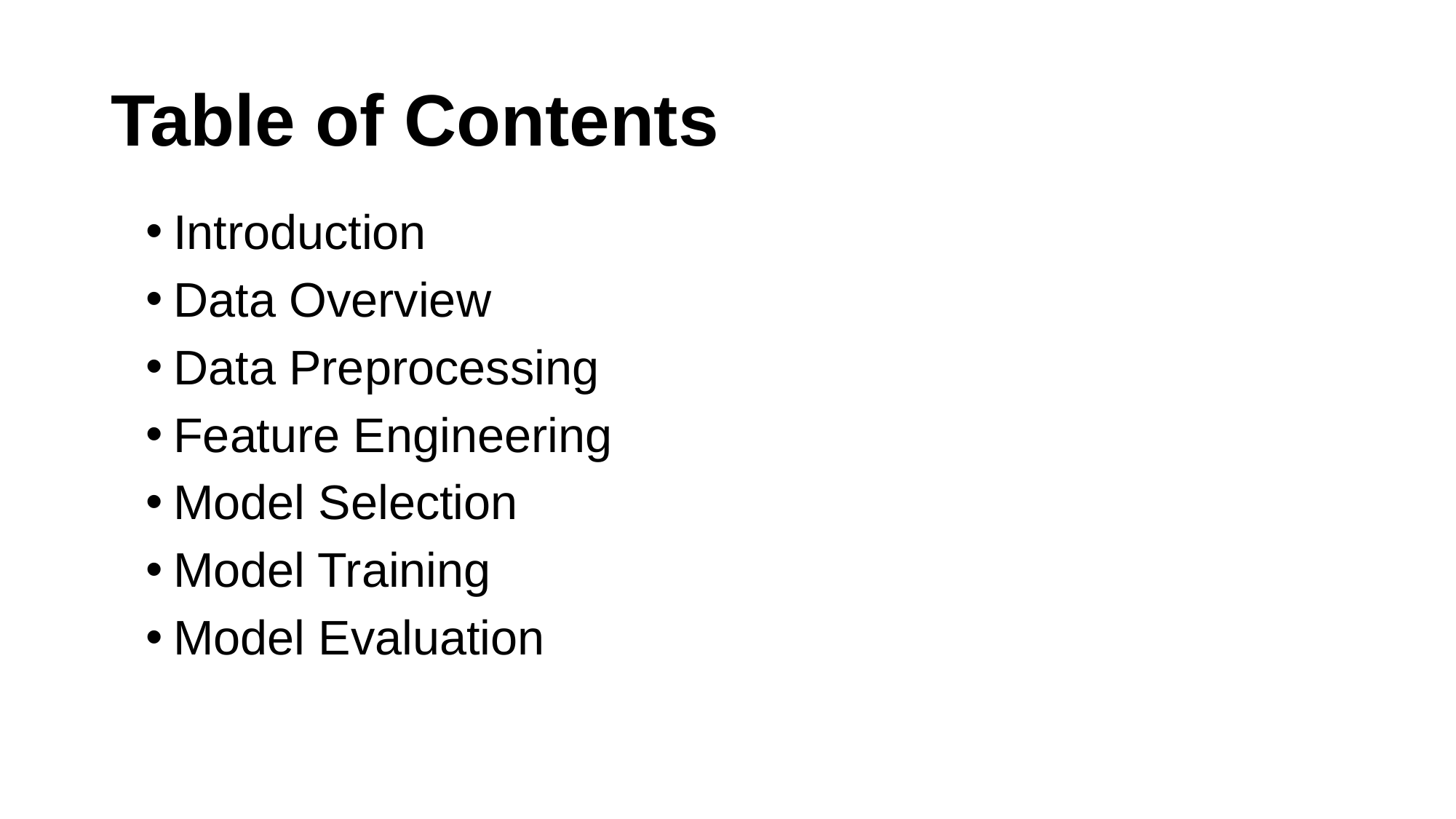

# Table of Contents
Introduction
Data Overview
Data Preprocessing
Feature Engineering
Model Selection
Model Training
Model Evaluation